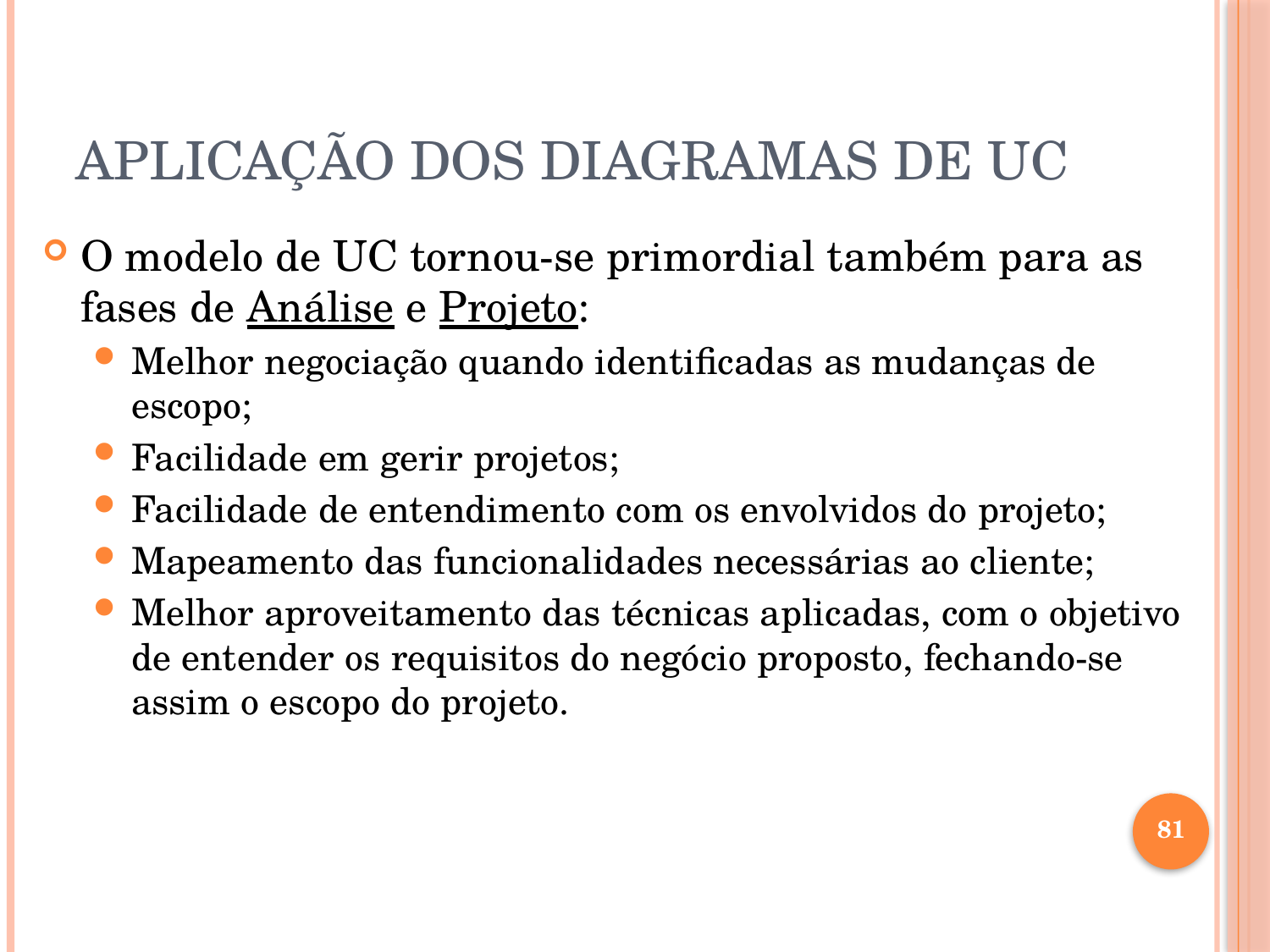

# Aplicação dos Diagramas de UC
O modelo de UC tornou-se primordial também para as fases de Análise e Projeto:
Melhor negociação quando identificadas as mudanças de escopo;
Facilidade em gerir projetos;
Facilidade de entendimento com os envolvidos do projeto;
Mapeamento das funcionalidades necessárias ao cliente;
Melhor aproveitamento das técnicas aplicadas, com o objetivo de entender os requisitos do negócio proposto, fechando-se assim o escopo do projeto.
81